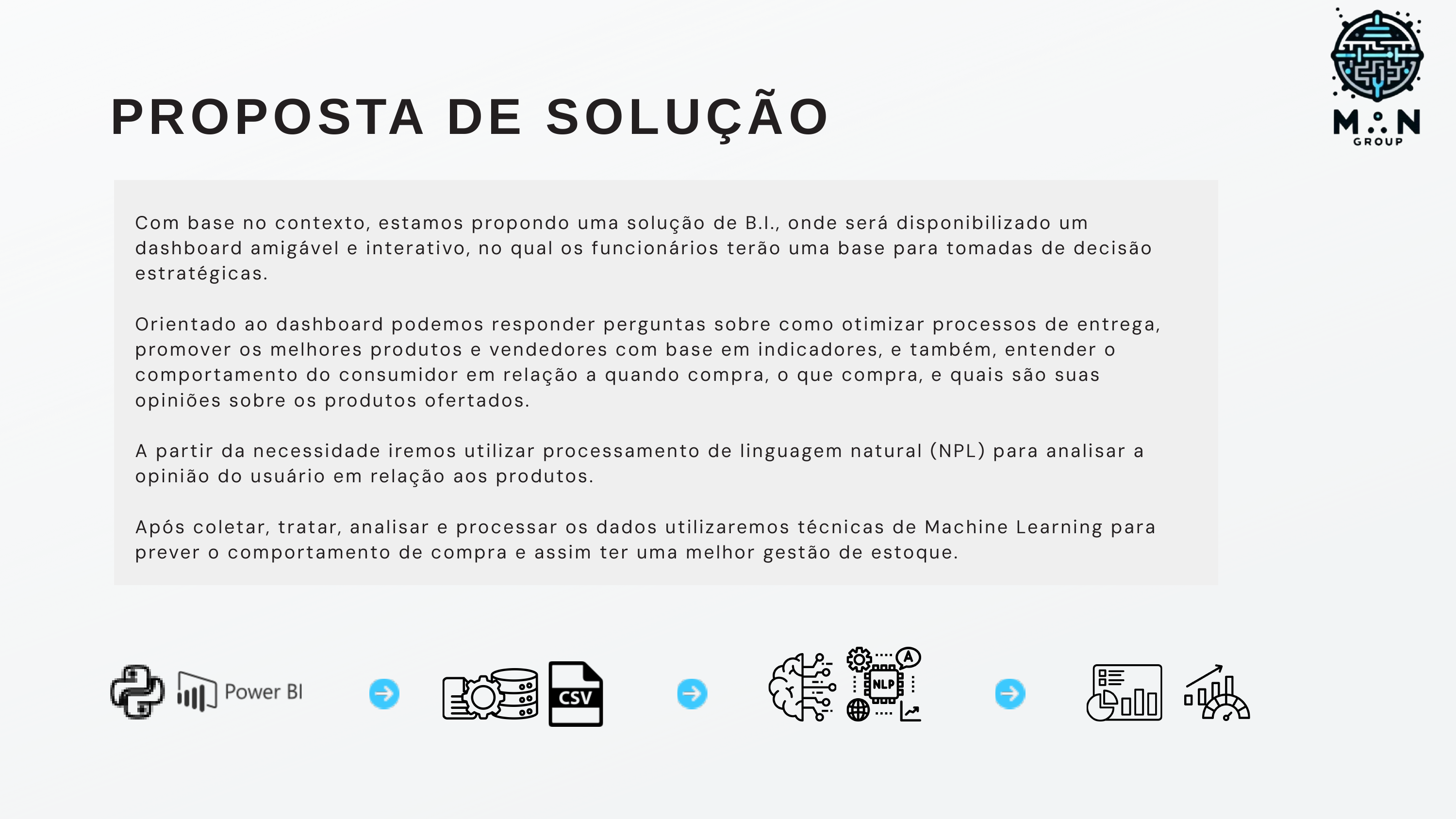

PROPOSTA DE SOLUÇÃO

Com base no contexto, estamos propondo uma solução de B.I., onde será disponibilizado um dashboard amigável e interativo, no qual os funcionários terão uma base para tomadas de decisão estratégicas.

Orientado ao dashboard podemos responder perguntas sobre como otimizar processos de entrega, promover os melhores produtos e vendedores com base em indicadores, e também, entender o comportamento do consumidor em relação a quando compra, o que compra, e quais são suas opiniões sobre os produtos ofertados.

A partir da necessidade iremos utilizar processamento de linguagem natural (NPL) para analisar a opinião do usuário em relação aos produtos.

Após coletar, tratar, analisar e processar os dados utilizaremos técnicas de Machine Learning para prever o comportamento de compra e assim ter uma melhor gestão de estoque.